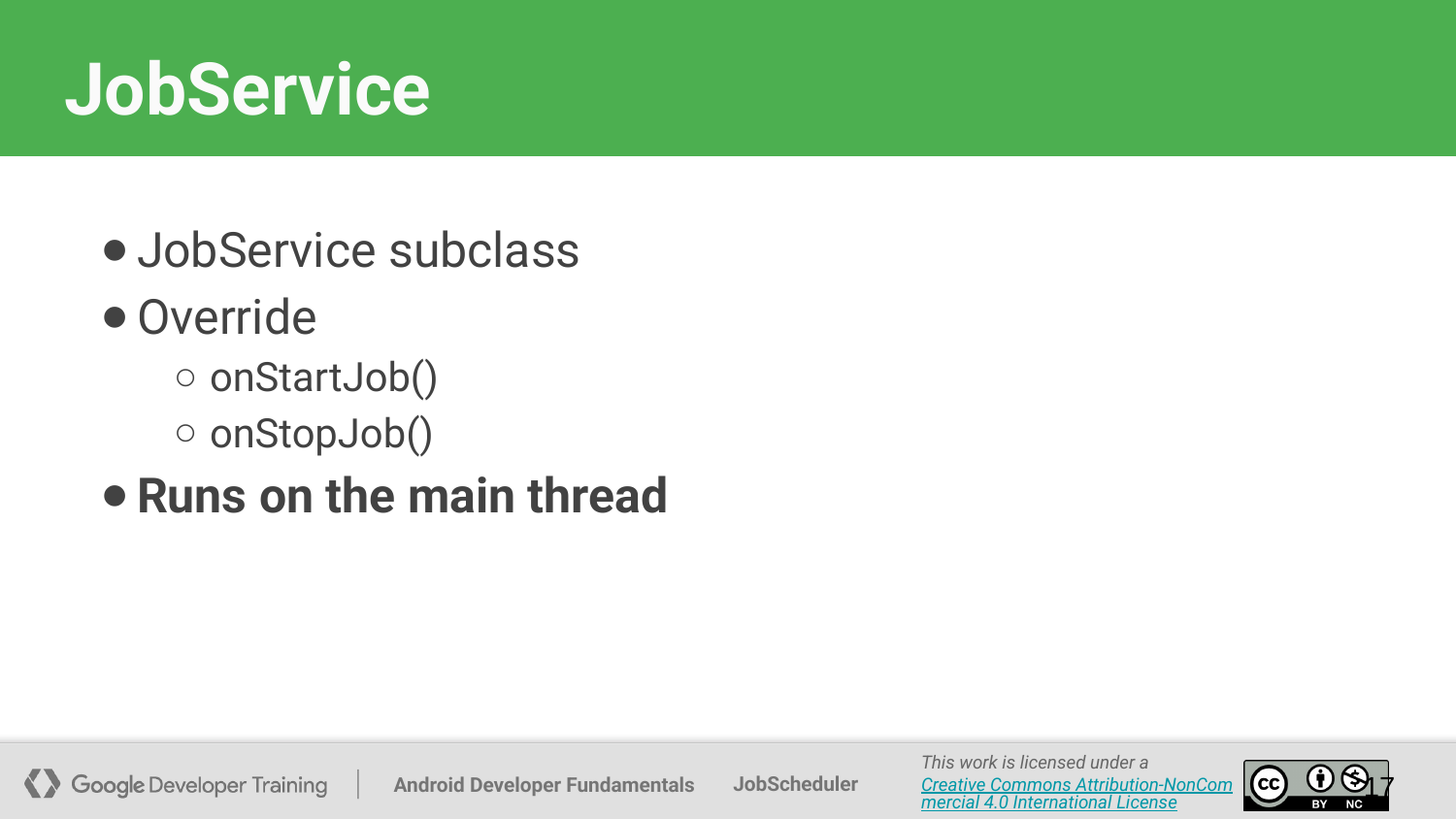

# JobService
JobService subclass
Override
onStartJob()
onStopJob()
Runs on the main thread
17